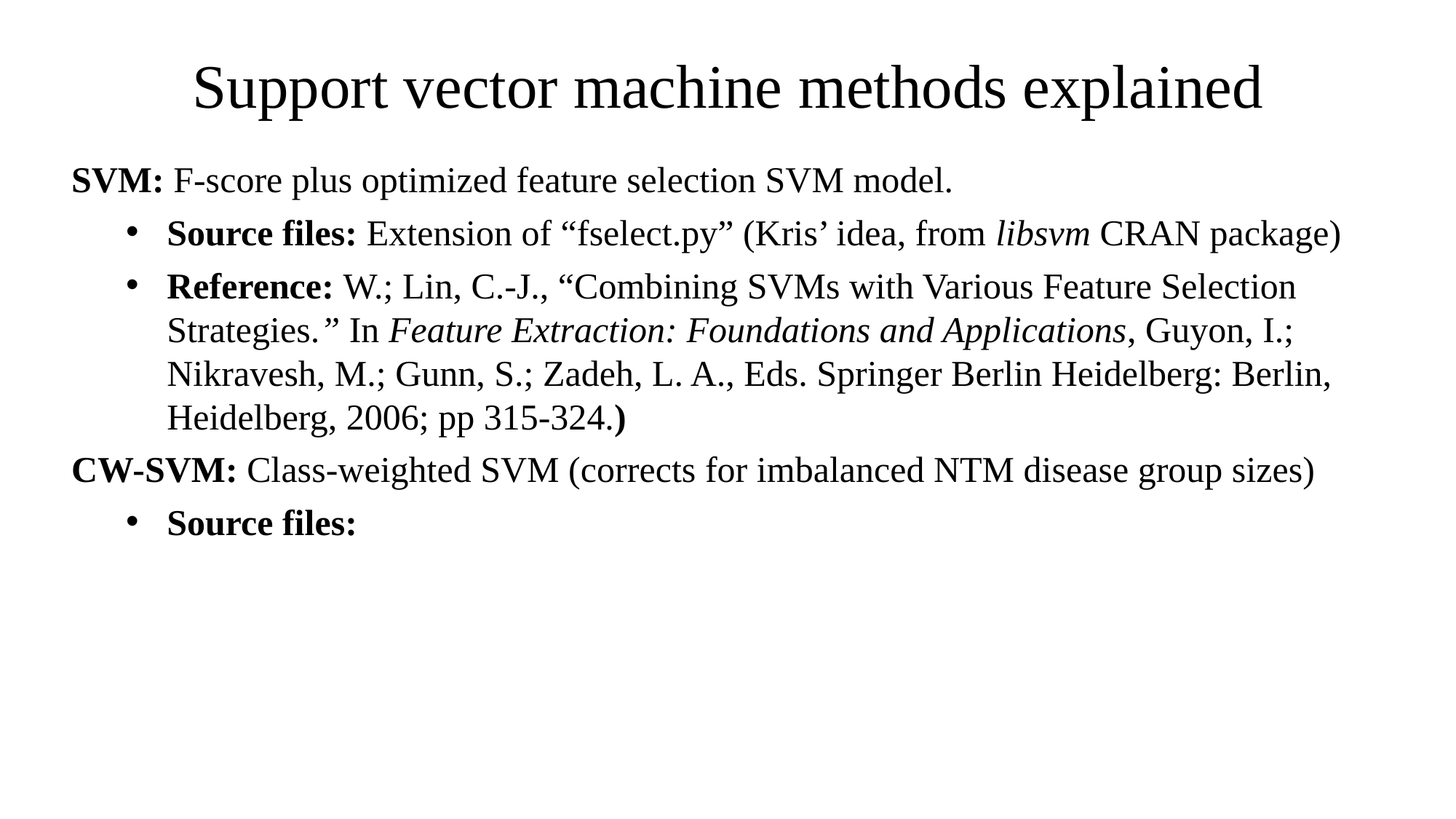

# Support vector machine methods explained
SVM: F-score plus optimized feature selection SVM model.
Source files: Extension of “fselect.py” (Kris’ idea, from libsvm CRAN package)
Reference: W.; Lin, C.-J., “Combining SVMs with Various Feature Selection Strategies.” In Feature Extraction: Foundations and Applications, Guyon, I.; Nikravesh, M.; Gunn, S.; Zadeh, L. A., Eds. Springer Berlin Heidelberg: Berlin, Heidelberg, 2006; pp 315-324.)
CW-SVM: Class-weighted SVM (corrects for imbalanced NTM disease group sizes)
Source files: